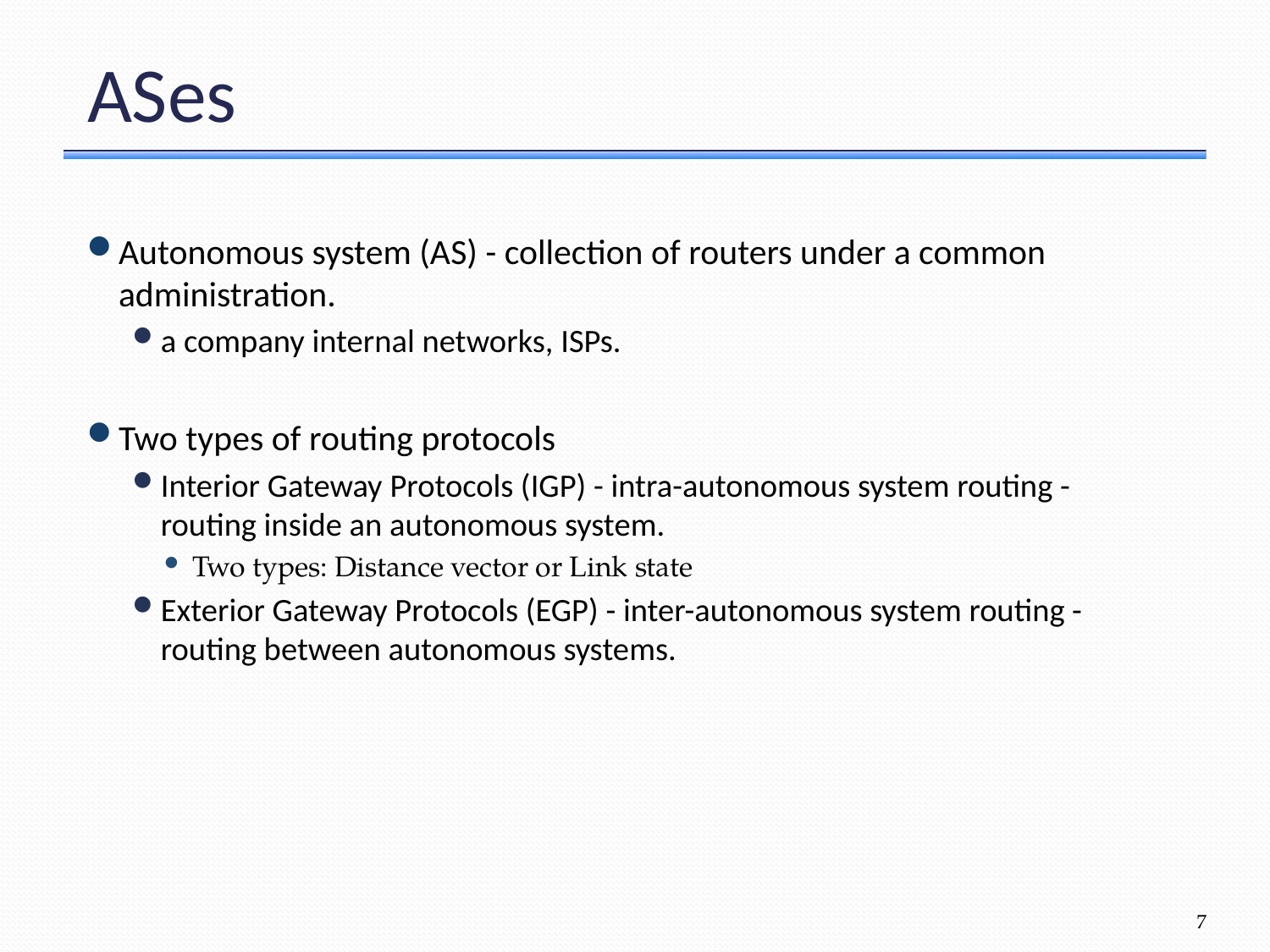

# ASes
Autonomous system (AS) - collection of routers under a common administration.
a company internal networks, ISPs.

Two types of routing protocols
Interior Gateway Protocols (IGP) - intra-autonomous system routing - routing inside an autonomous system.
Two types: Distance vector or Link state
Exterior Gateway Protocols (EGP) - inter-autonomous system routing - routing between autonomous systems.
7